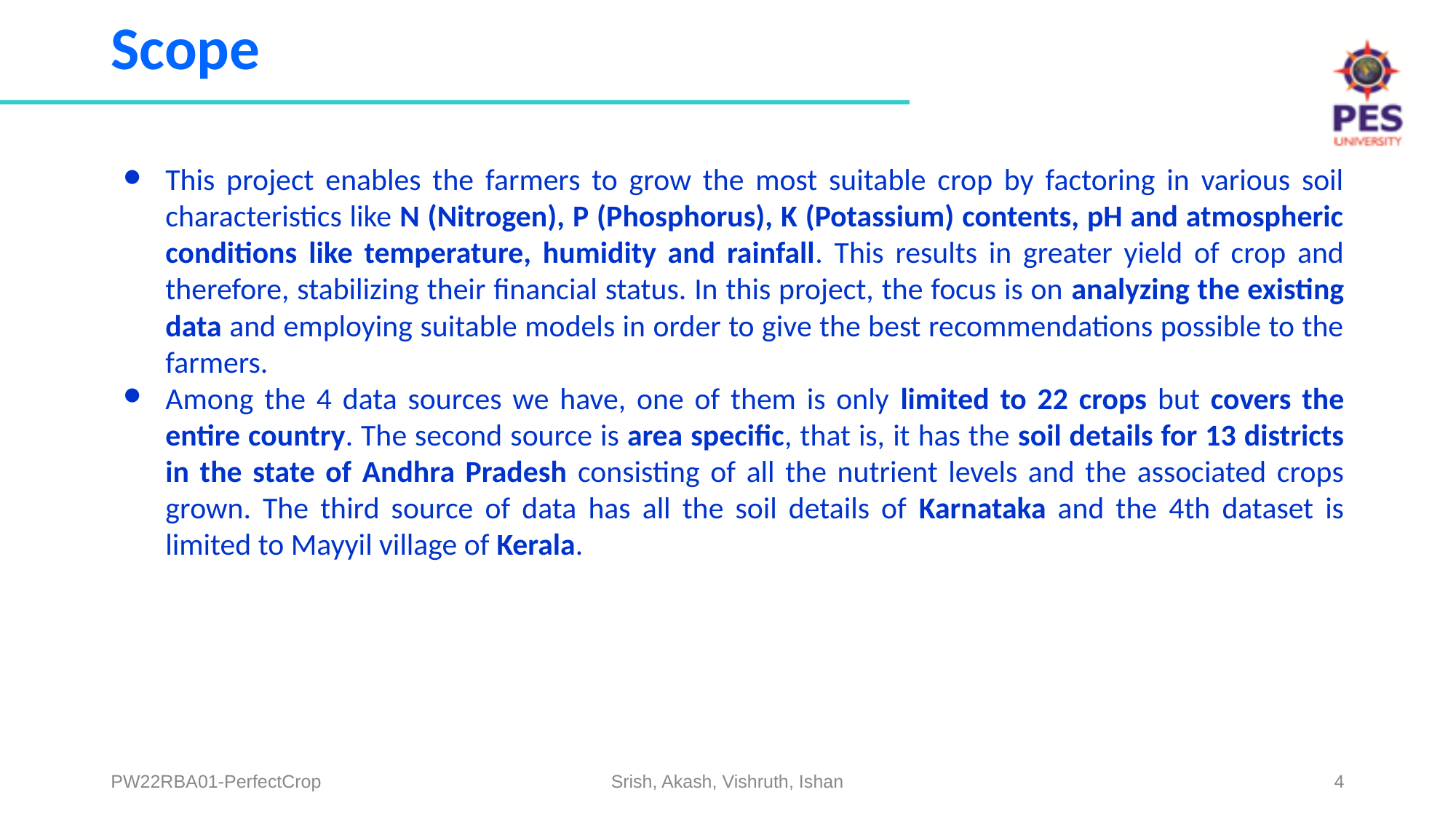

# Scope
This project enables the farmers to grow the most suitable crop by factoring in various soil characteristics like N (Nitrogen), P (Phosphorus), K (Potassium) contents, pH and atmospheric conditions like temperature, humidity and rainfall. This results in greater yield of crop and therefore, stabilizing their financial status. In this project, the focus is on analyzing the existing data and employing suitable models in order to give the best recommendations possible to the farmers.
Among the 4 data sources we have, one of them is only limited to 22 crops but covers the entire country. The second source is area specific, that is, it has the soil details for 13 districts in the state of Andhra Pradesh consisting of all the nutrient levels and the associated crops grown. The third source of data has all the soil details of Karnataka and the 4th dataset is limited to Mayyil village of Kerala.

PW22RBA01-PerfectCrop
Srish, Akash, Vishruth, Ishan
4